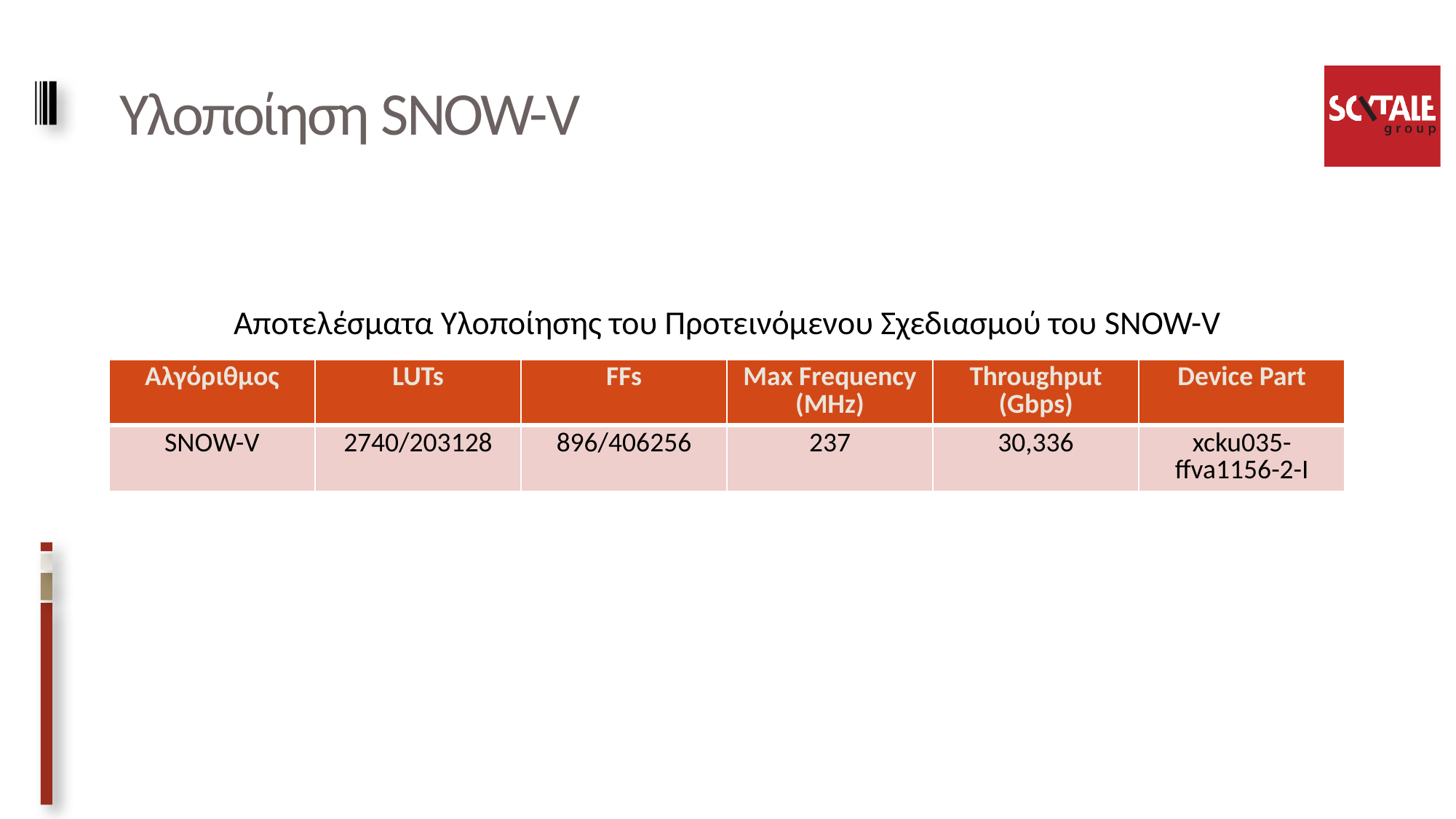

# Υλοποίηση SNOW-V
Αποτελέσματα Υλοποίησης του Προτεινόμενου Σχεδιασμού του SNOW-V
| Αλγόριθμος | LUTs | FFs | Max Frequency (MHz) | Throughput (Gbps) | Device Part |
| --- | --- | --- | --- | --- | --- |
| SNOW-V | 2740/203128 | 896/406256 | 237 | 30,336 | xcku035- ffva1156-2-I |